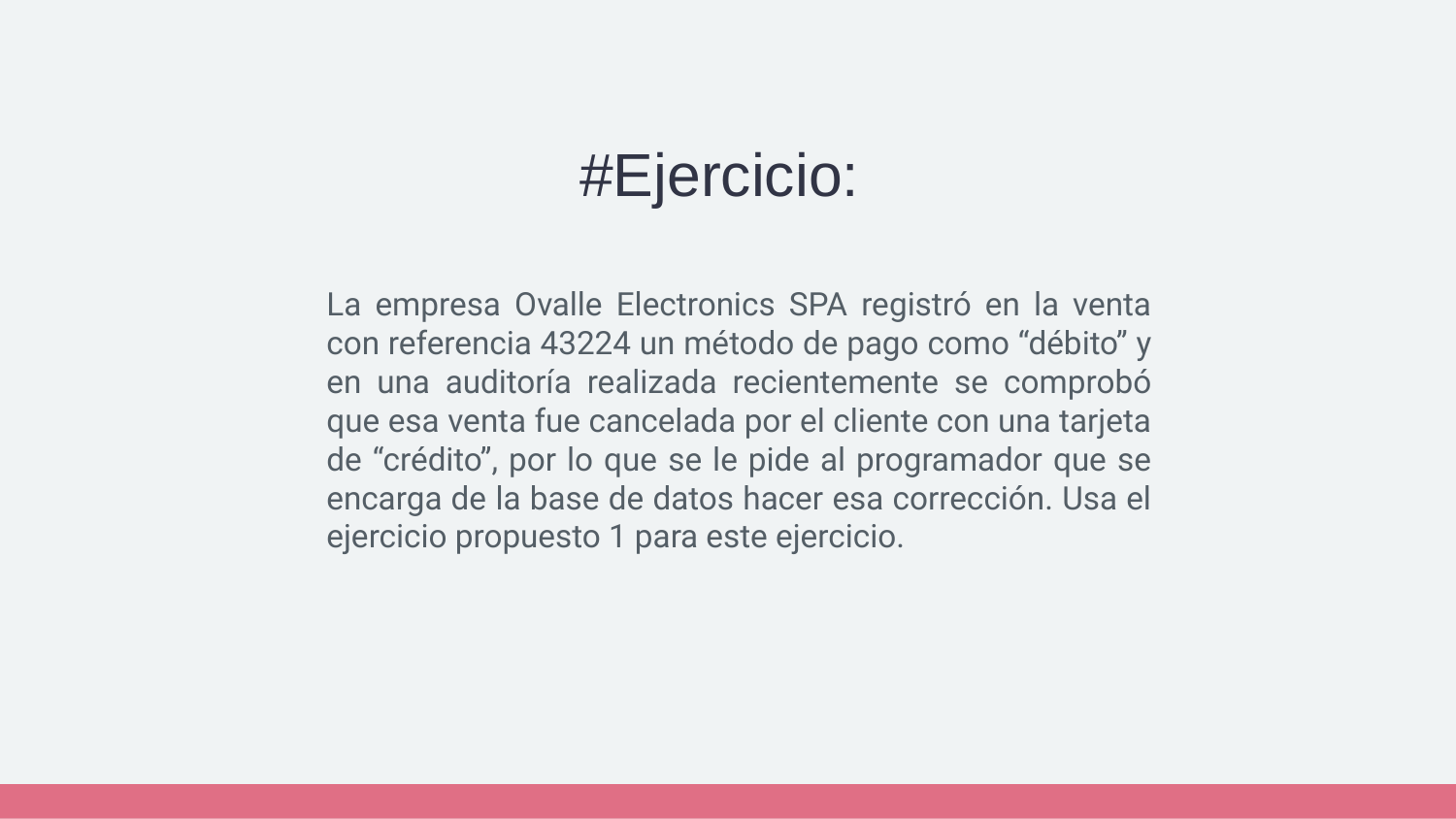

# #Ejercicio:
La empresa Ovalle Electronics SPA registró en la venta con referencia 43224 un método de pago como “débito” y en una auditoría realizada recientemente se comprobó que esa venta fue cancelada por el cliente con una tarjeta de “crédito”, por lo que se le pide al programador que se encarga de la base de datos hacer esa corrección. Usa el ejercicio propuesto 1 para este ejercicio.